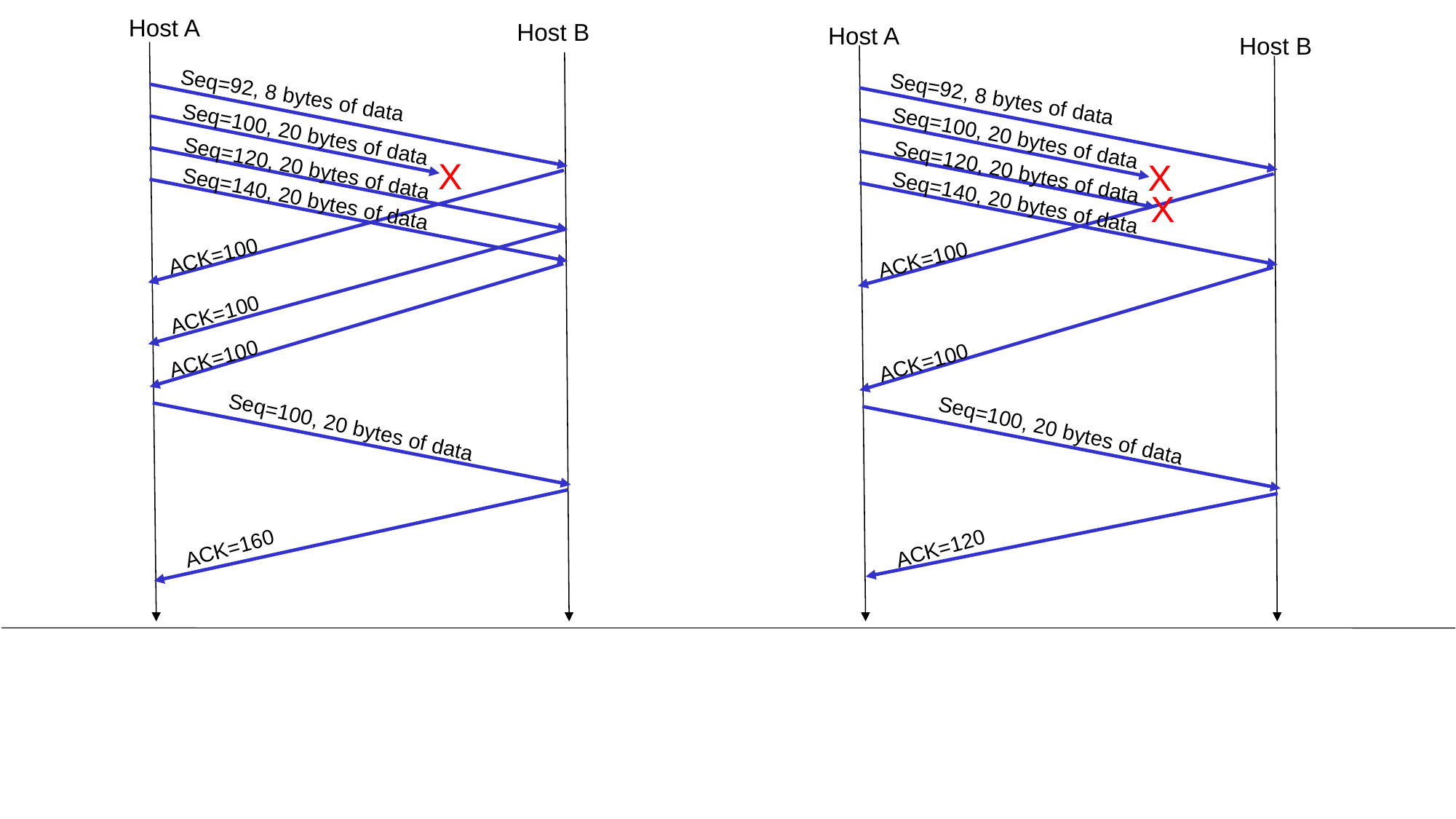

Host A
Host B
Host A
Host B

Seq=92, 8 bytes of data

Seq=100, 20 bytes of data

X

Seq=92, 8 bytes of data

Seq=100, 20 bytes of data

X

Seq=120, 20 bytes of data
Seq=120, 20 bytes of data

ACK=100

ACK=100
ACK=100

ACK=100

ACK=100
Seq=140, 20 bytes of data
X
Seq=140, 20 bytes of data

Seq=100, 20 bytes of data

Seq=100, 20 bytes of data

ACK=120
ACK=160